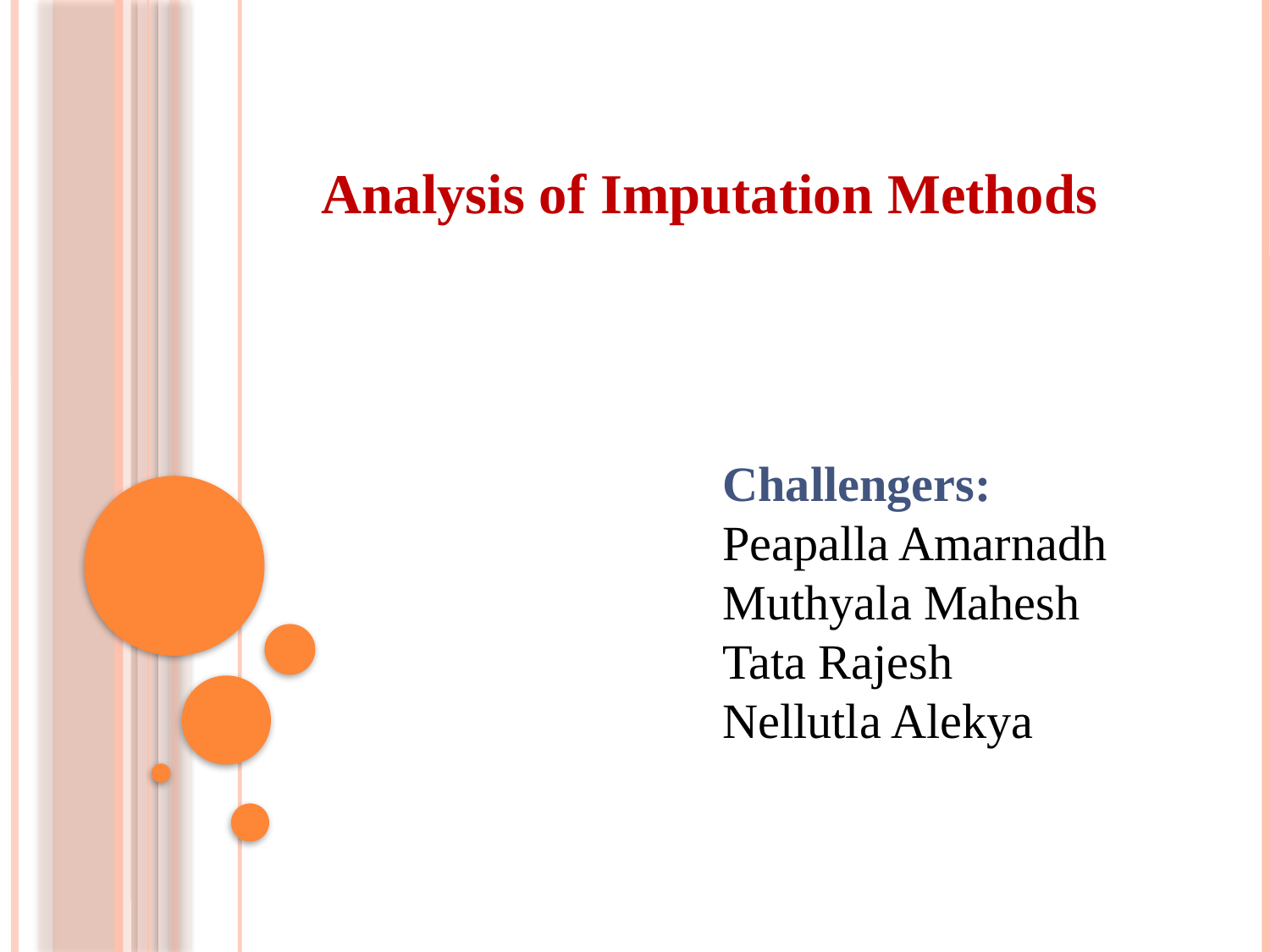

Analysis of Imputation Methods
Challengers:
Peapalla Amarnadh
Muthyala Mahesh
Tata Rajesh
Nellutla Alekya